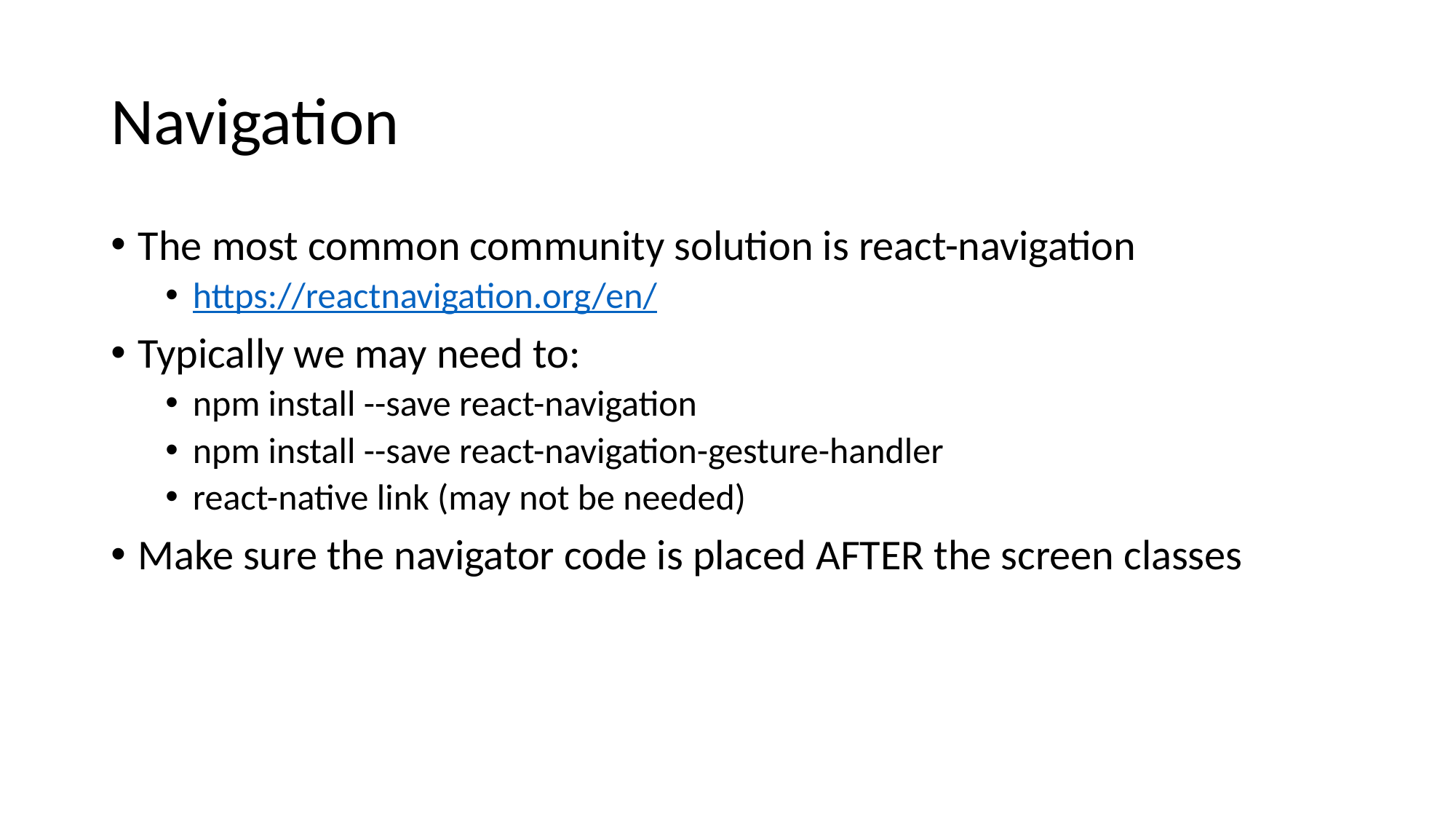

# Navigation
The most common community solution is react-navigation
https://reactnavigation.org/en/
Typically we may need to:
npm install --save react-navigation
npm install --save react-navigation-gesture-handler
react-native link (may not be needed)
Make sure the navigator code is placed AFTER the screen classes